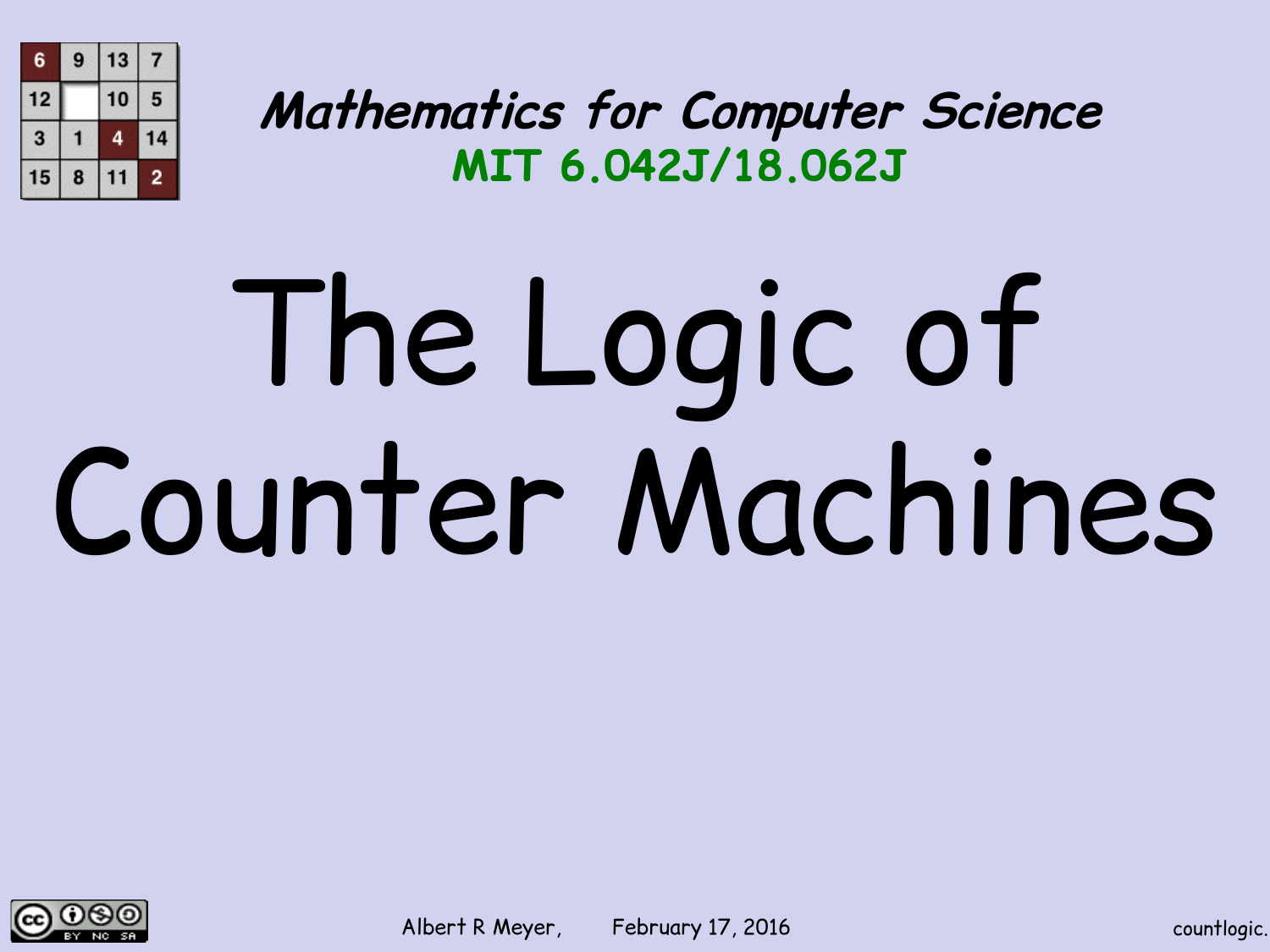

Mathematics for Computer Science
MIT 6.042J/18.062J

The Logic of
Counter Machines